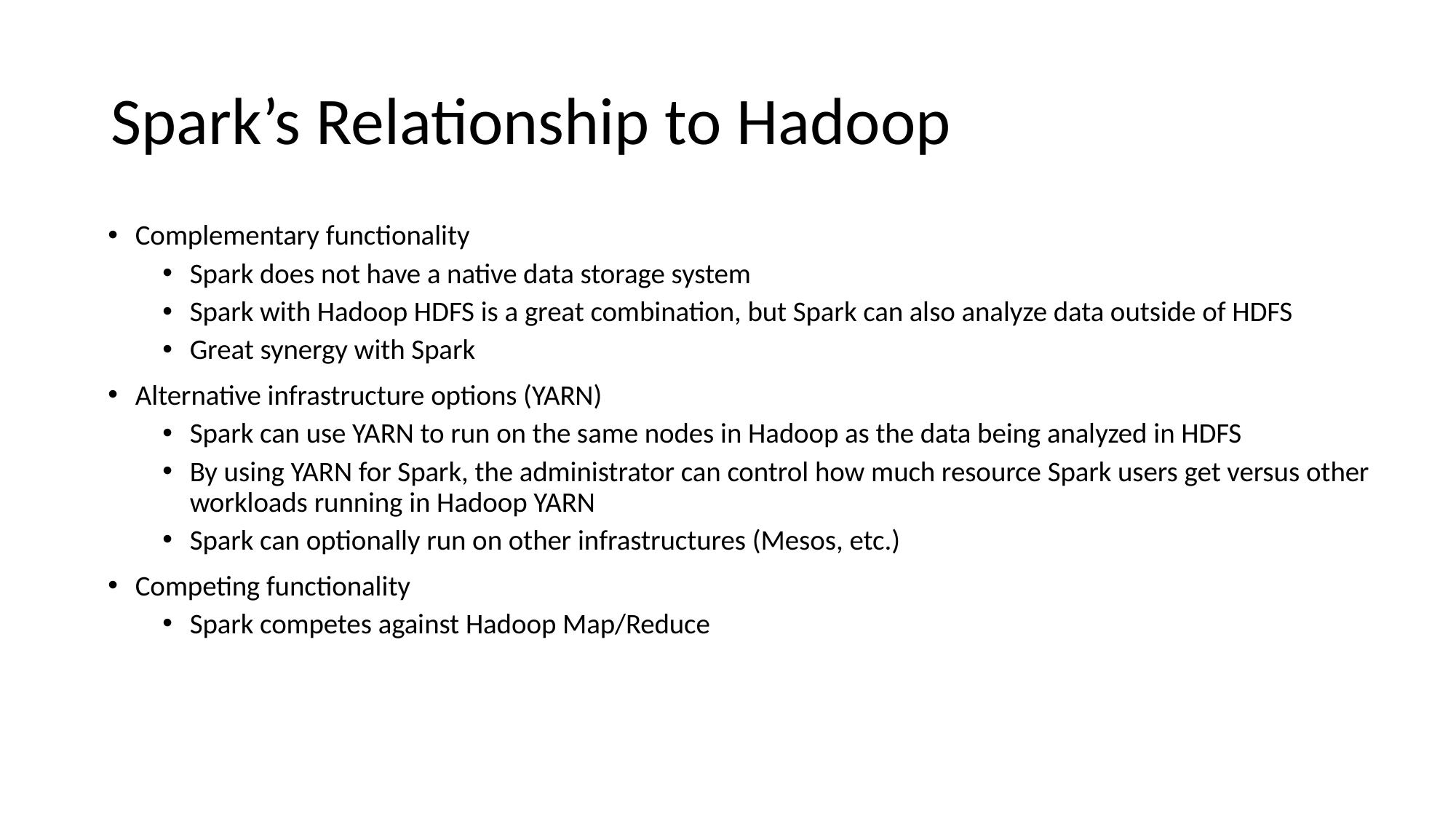

# Spark’s Relationship to Hadoop
Complementary functionality
Spark does not have a native data storage system
Spark with Hadoop HDFS is a great combination, but Spark can also analyze data outside of HDFS
Great synergy with Spark
Alternative infrastructure options (YARN)
Spark can use YARN to run on the same nodes in Hadoop as the data being analyzed in HDFS
By using YARN for Spark, the administrator can control how much resource Spark users get versus other workloads running in Hadoop YARN
Spark can optionally run on other infrastructures (Mesos, etc.)
Competing functionality
Spark competes against Hadoop Map/Reduce